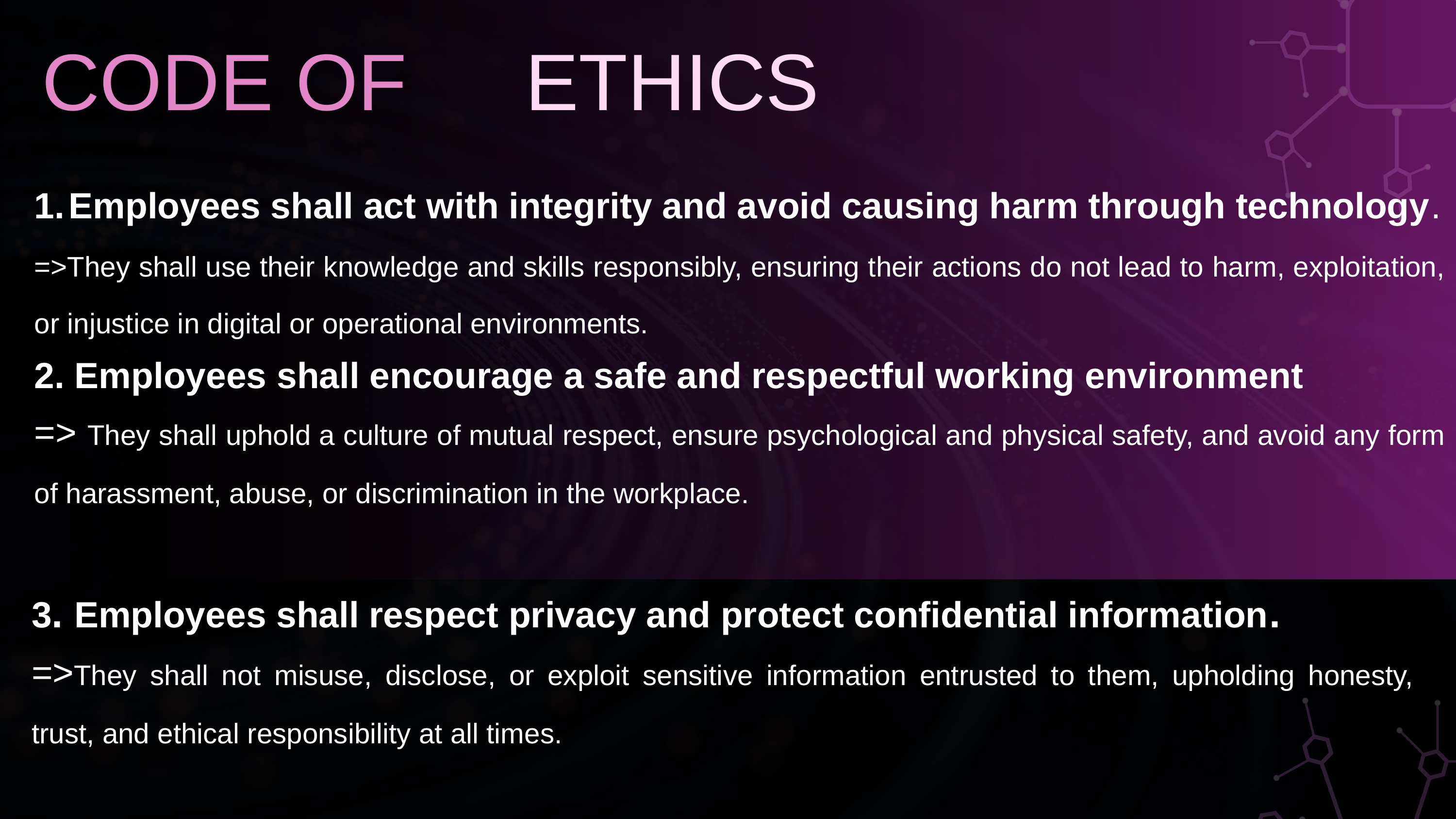

CODE OF
ETHICS
Employees shall act with integrity and avoid causing harm through technology.
=>They shall use their knowledge and skills responsibly, ensuring their actions do not lead to harm, exploitation, or injustice in digital or operational environments.
2. Employees shall encourage a safe and respectful working environment
=> They shall uphold a culture of mutual respect, ensure psychological and physical safety, and avoid any form of harassment, abuse, or discrimination in the workplace.

3. Employees shall respect privacy and protect confidential information.
=>They shall not misuse, disclose, or exploit sensitive information entrusted to them, upholding honesty, trust, and ethical responsibility at all times.